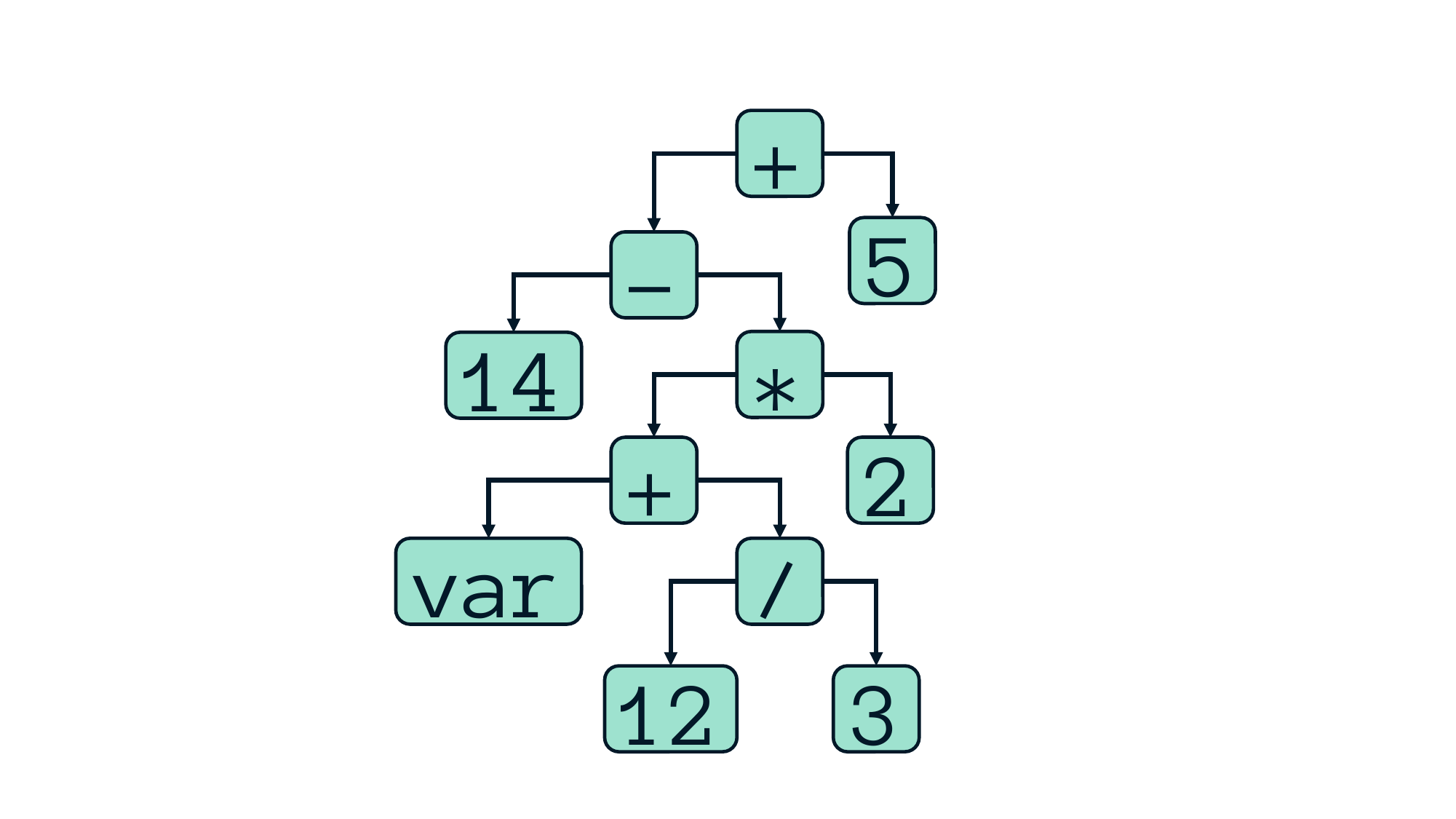

+
5
-
*
14
+
2
var
/
12
3